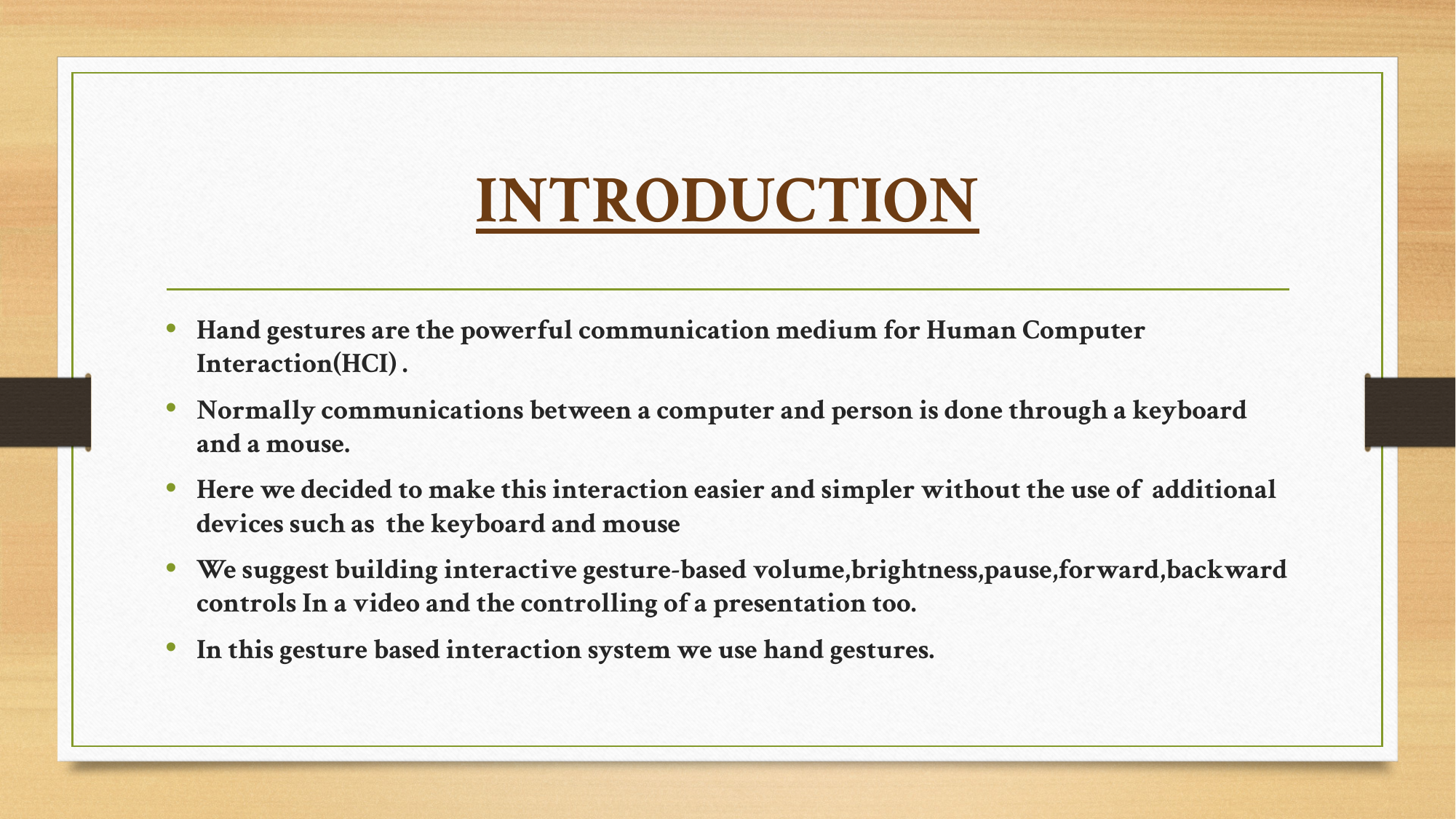

# INTRODUCTION
Hand gestures are the powerful communication medium for Human Computer Interaction(HCI) .
Normally communications between a computer and person is done through a keyboard and a mouse.
Here we decided to make this interaction easier and simpler without the use of  additional devices such as  the keyboard and mouse
We suggest building interactive gesture-based volume,brightness,pause,forward,backward controls In a video and the controlling of a presentation too.
In this gesture based interaction system we use hand gestures.